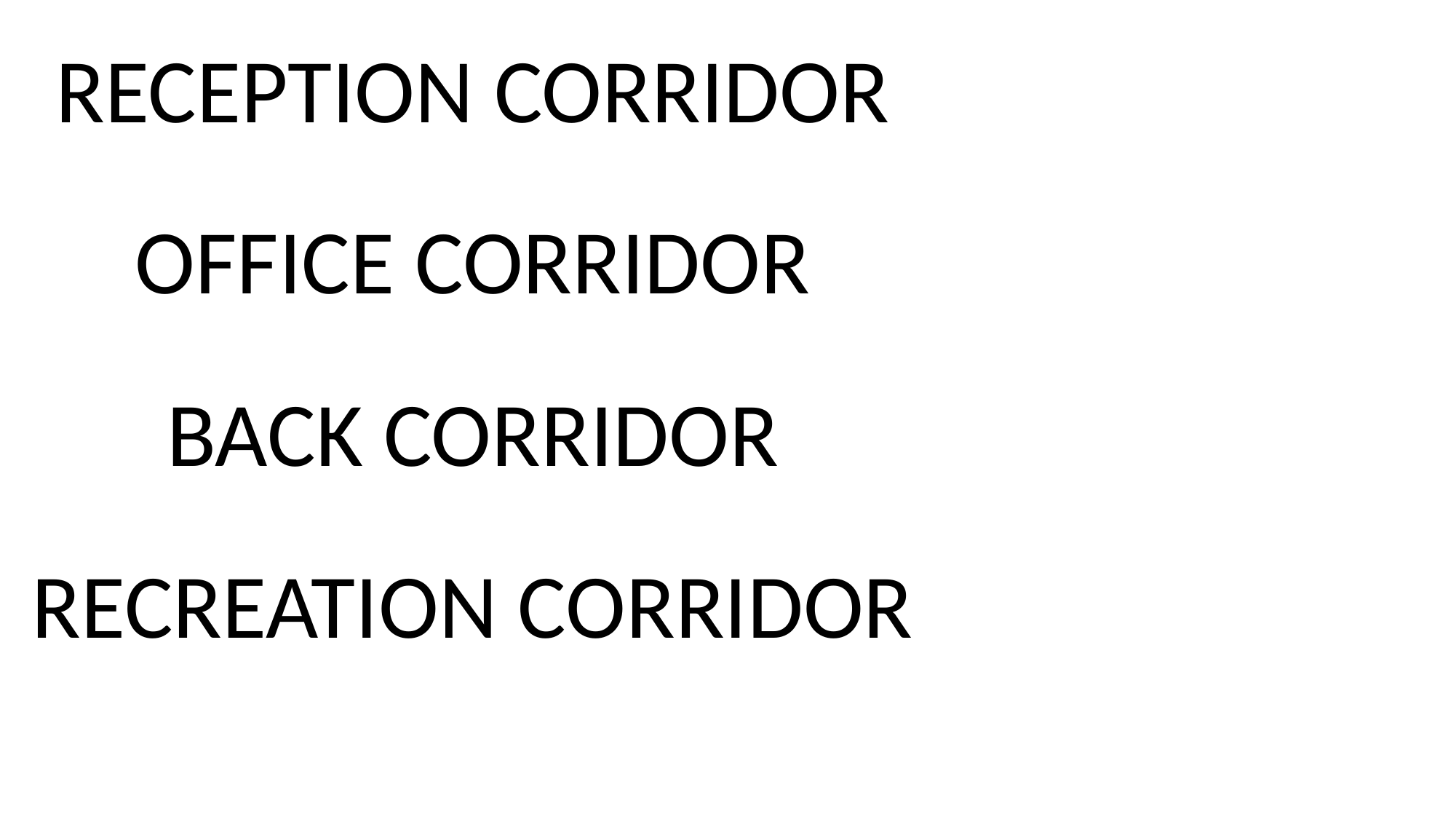

RECEPTION CORRIDOR
OFFICE CORRIDOR
BACK CORRIDOR
RECREATION CORRIDOR